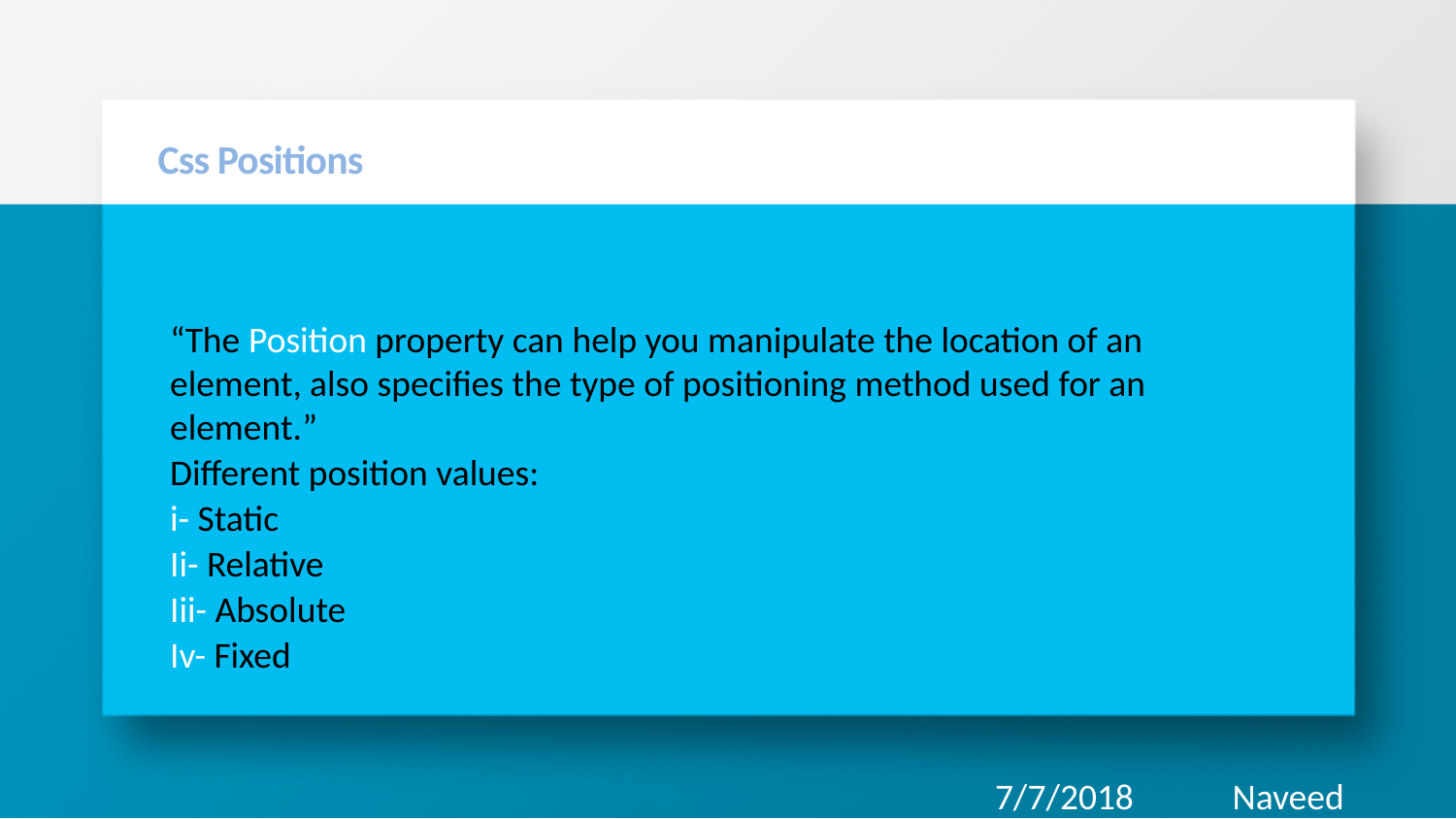

# Css Positions
“The Position property can help you manipulate the location of an element, also specifies the type of positioning method used for an element.”
Different position values:
i- Static
Ii- Relative
Iii- Absolute
Iv- Fixed

7/7/2018            Naveed